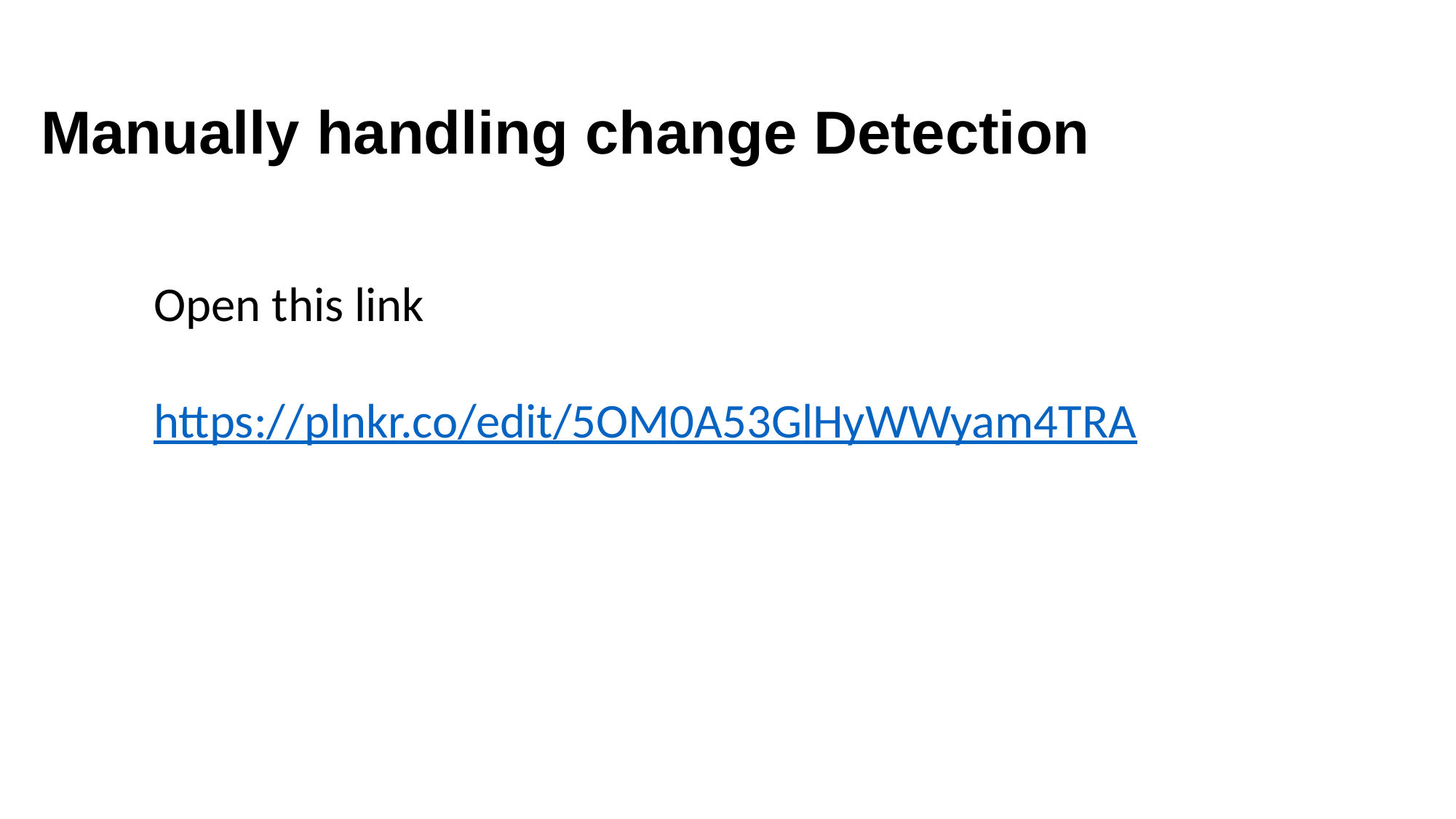

Manually handling change Detection
Open this link

https://plnkr.co/edit/5OM0A53GlHyWWyam4TRA